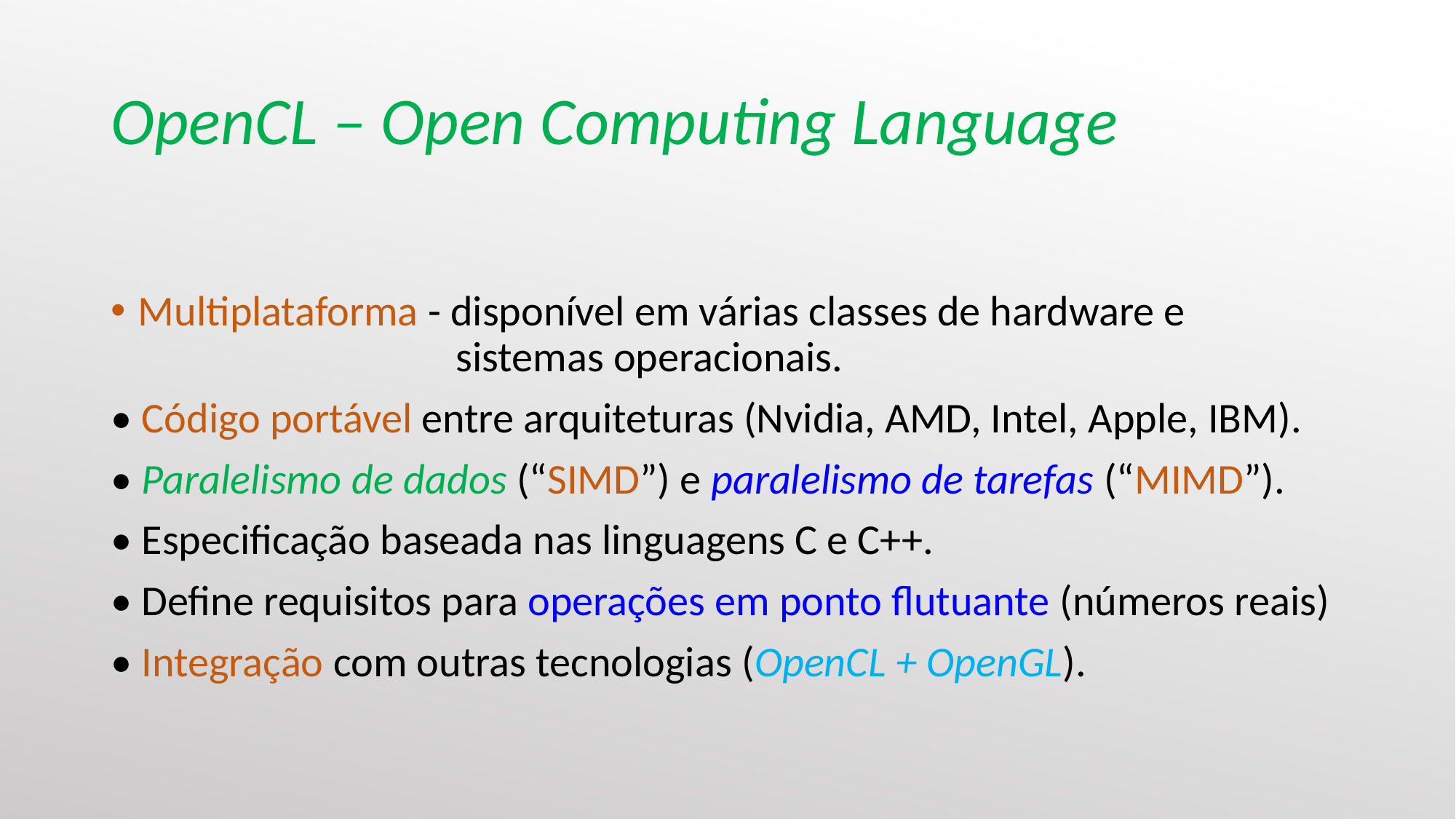

# OpenCL – Open Computing Language

Multiplataforma - disponível em várias classes de hardware e
                                 sistemas operacionais.
• Código portável entre arquiteturas (Nvidia, AMD, Intel, Apple, IBM).
• Paralelismo de dados (“SIMD”) e paralelismo de tarefas (“MIMD”).
• Especificação baseada nas linguagens C e C++.
• Define requisitos para operações em ponto flutuante (números reais)
• Integração com outras tecnologias (OpenCL + OpenGL).